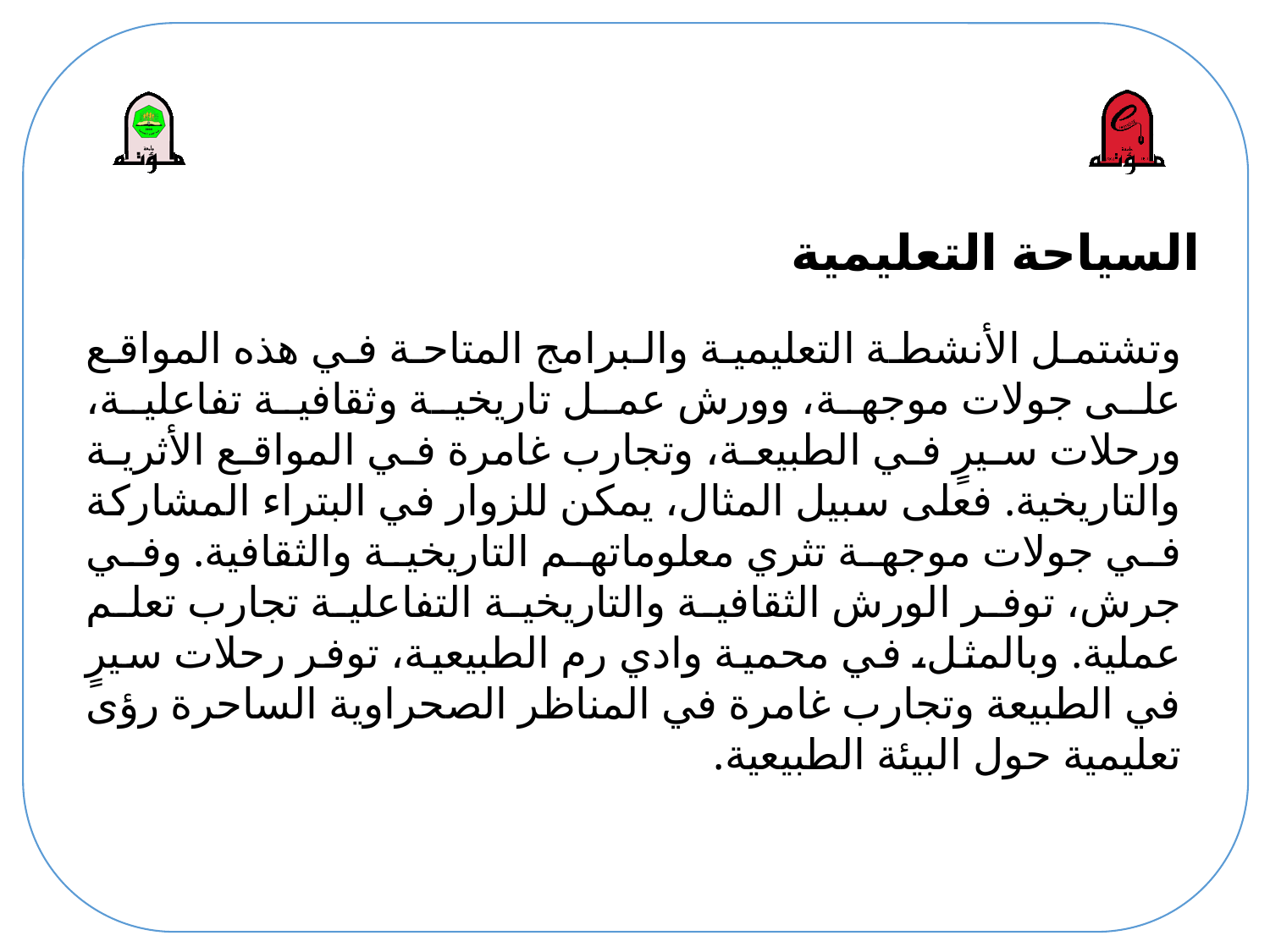

# السياحة التعليمية
وتشتمل الأنشطة التعليمية والبرامج المتاحة في هذه المواقع على جولات موجهة، وورش عمل تاريخية وثقافية تفاعلية، ورحلات سيرٍ في الطبيعة، وتجارب غامرة في المواقع الأثرية والتاريخية. فعلى سبيل المثال، يمكن للزوار في البتراء المشاركة في جولات موجهة تثري معلوماتهم التاريخية والثقافية. وفي جرش، توفر الورش الثقافية والتاريخية التفاعلية تجارب تعلم عملية. وبالمثل، في محمية وادي رم الطبيعية، توفر رحلات سيرٍ في الطبيعة وتجارب غامرة في المناظر الصحراوية الساحرة رؤى تعليمية حول البيئة الطبيعية.